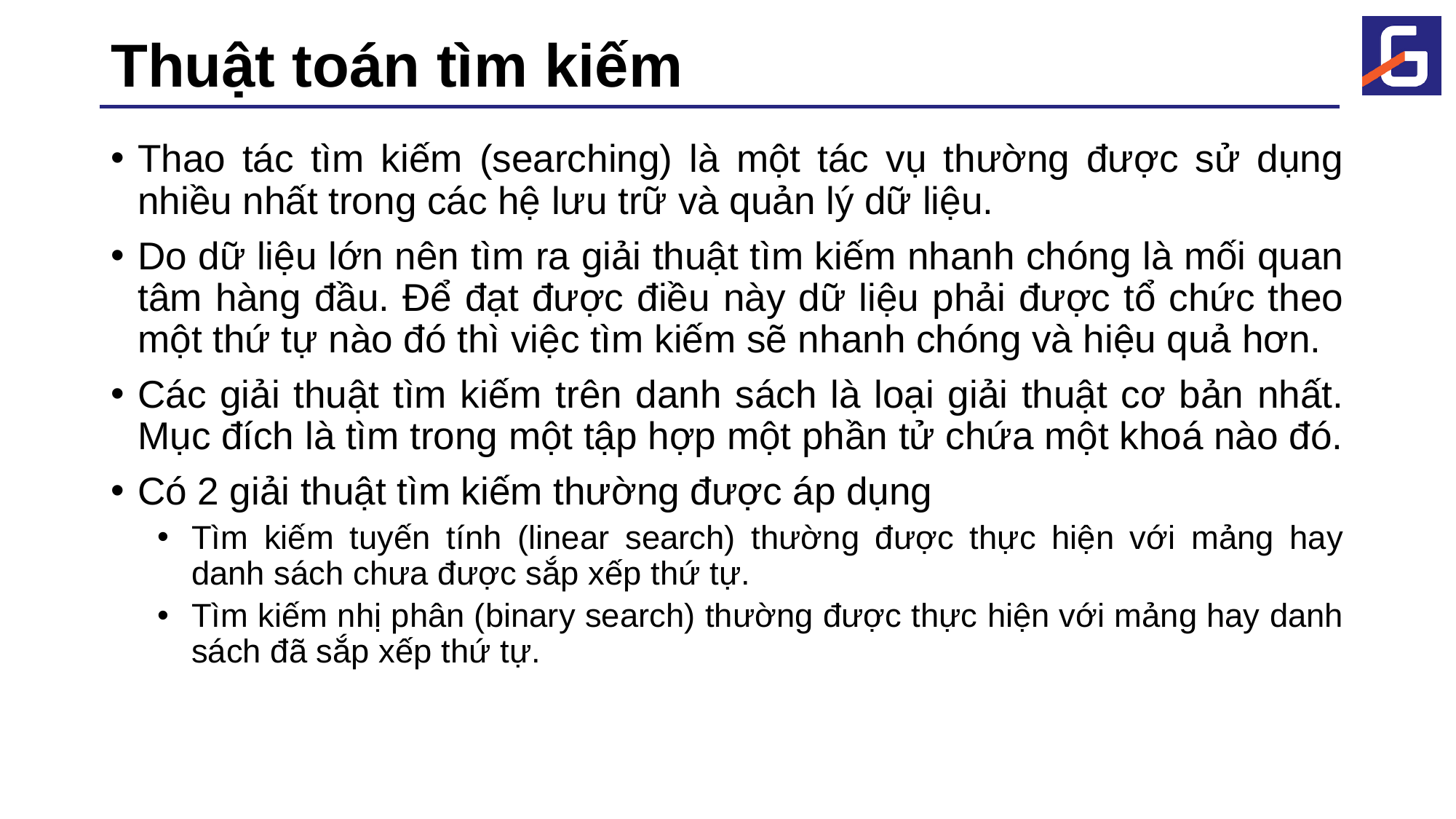

# Thuật toán tìm kiếm
Thao tác tìm kiếm (searching) là một tác vụ thường được sử dụng nhiều nhất trong các hệ lưu trữ và quản lý dữ liệu.
Do dữ liệu lớn nên tìm ra giải thuật tìm kiếm nhanh chóng là mối quan tâm hàng đầu. Để đạt được điều này dữ liệu phải được tổ chức theo một thứ tự nào đó thì việc tìm kiếm sẽ nhanh chóng và hiệu quả hơn.
Các giải thuật tìm kiếm trên danh sách là loại giải thuật cơ bản nhất. Mục đích là tìm trong một tập hợp một phần tử chứa một khoá nào đó.
Có 2 giải thuật tìm kiếm thường được áp dụng
Tìm kiếm tuyến tính (linear search) thường được thực hiện với mảng hay danh sách chưa được sắp xếp thứ tự.
Tìm kiếm nhị phân (binary search) thường được thực hiện với mảng hay danh sách đã sắp xếp thứ tự.